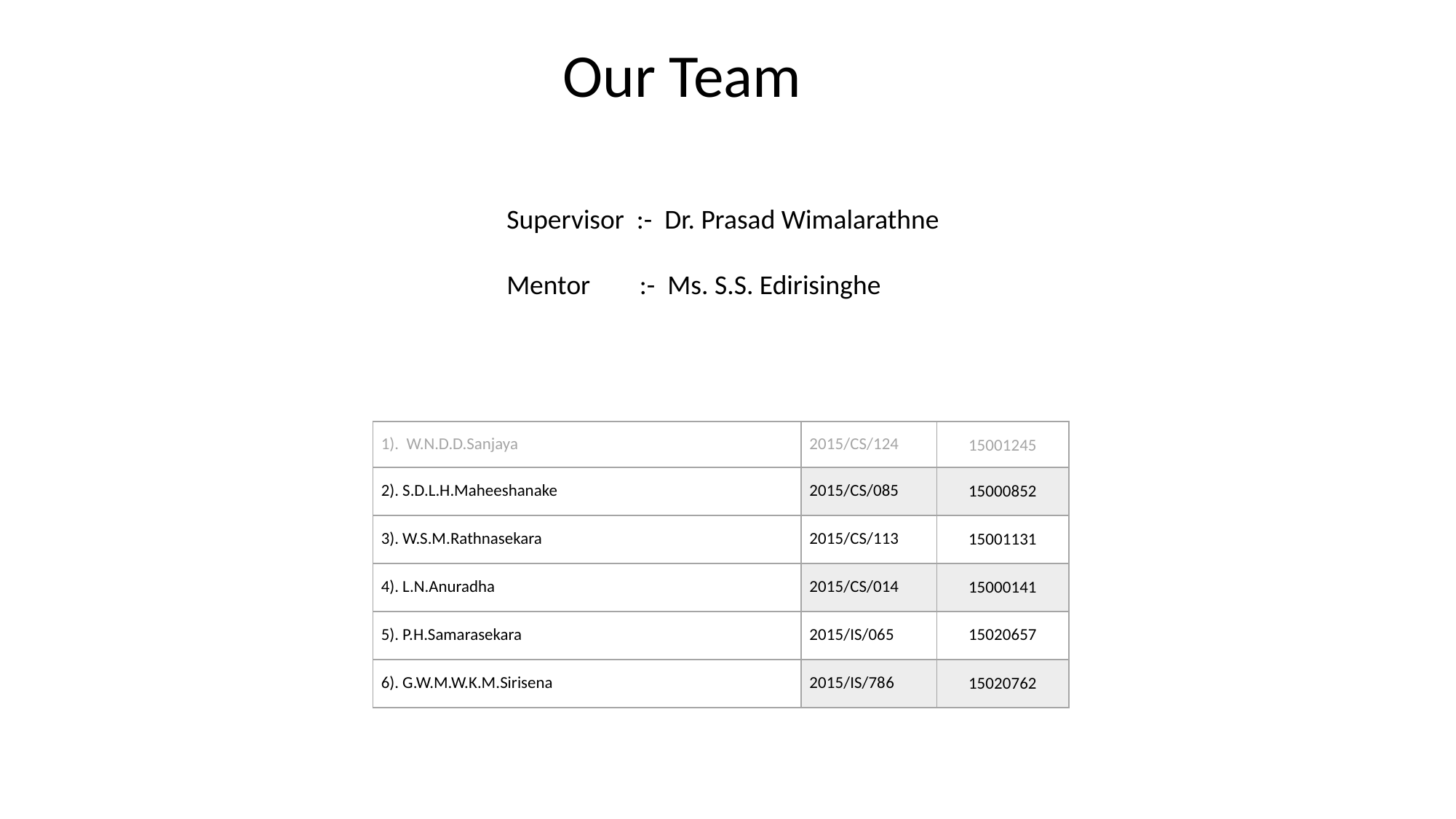

# Our Team
Supervisor  :-  Dr. Prasad Wimalarathne
Mentor        :-  Ms. S.S. Edirisinghe

| 1). W.N.D.D.Sanjaya | 2015/CS/124 | 15001245 |
| --- | --- | --- |
| 2). S.D.L.H.Maheeshanake | 2015/CS/085 | 15000852 |
| 3). W.S.M.Rathnasekara | 2015/CS/113 | 15001131 |
| 4). L.N.Anuradha | 2015/CS/014 | 15000141 |
| 5). P.H.Samarasekara | 2015/IS/065 | 15020657 |
| 6). G.W.M.W.K.M.Sirisena | 2015/IS/786 | 15020762 |